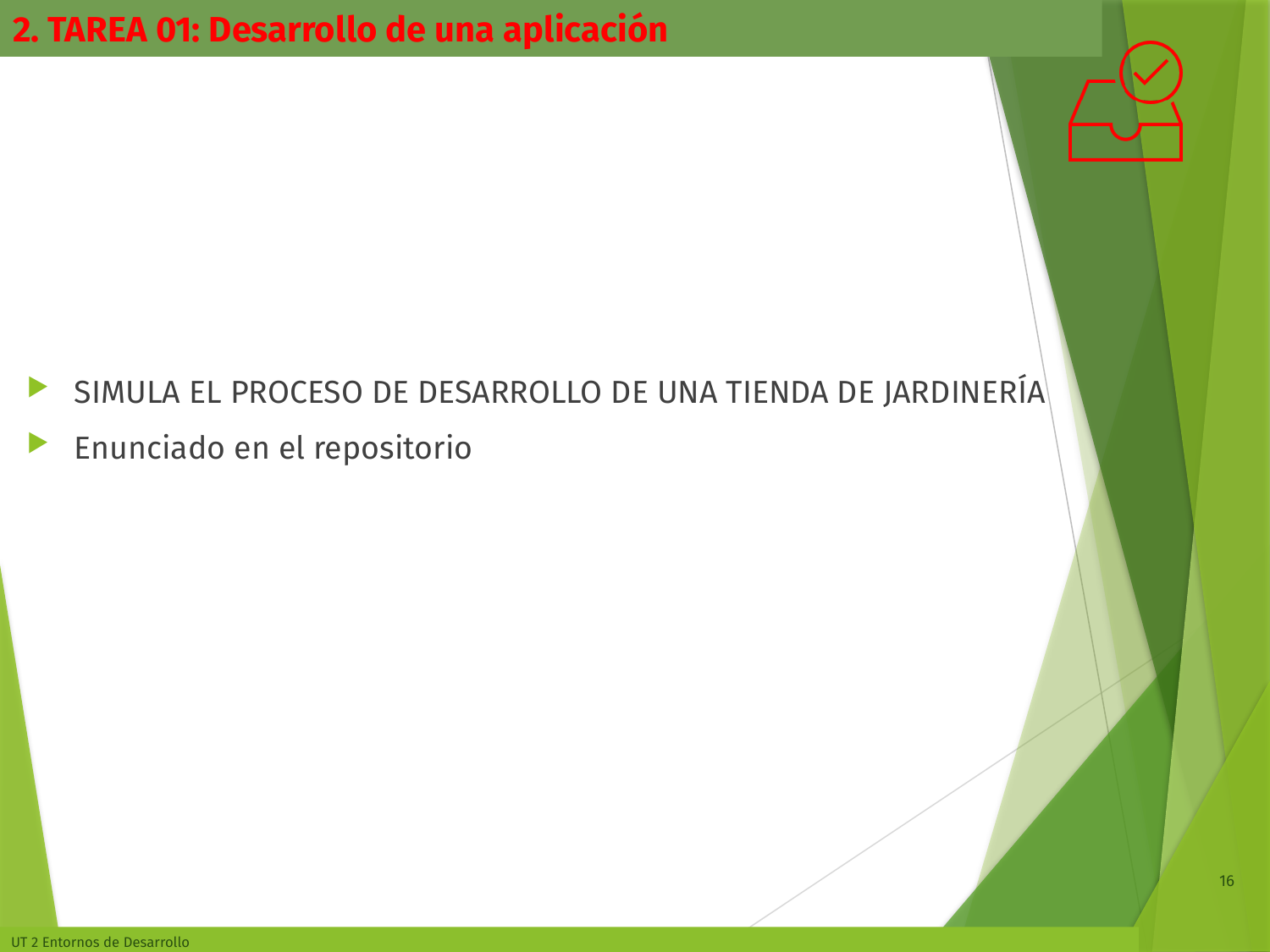

# 2. TAREA 01: Desarrollo de una aplicación

SIMULA EL PROCESO DE DESARROLLO DE UNA TIENDA DE JARDINERÍA
Enunciado en el repositorio

16